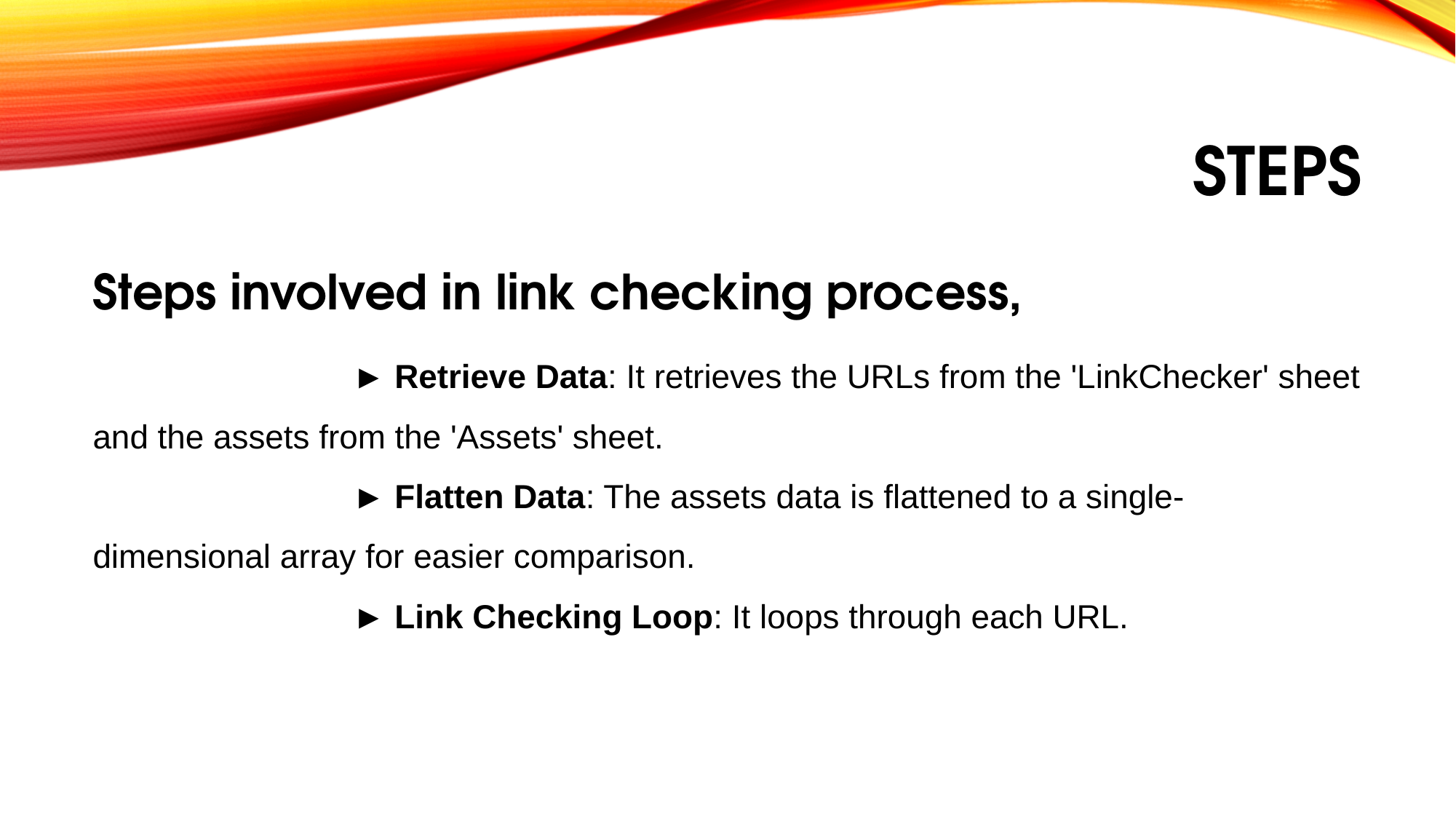

# Steps
Steps involved in link checking process,
                            ► Retrieve Data: It retrieves the URLs from the 'LinkChecker' sheet and the assets from the 'Assets' sheet.
                            ► Flatten Data: The assets data is flattened to a single-dimensional array for easier comparison.
                            ► Link Checking Loop: It loops through each URL.